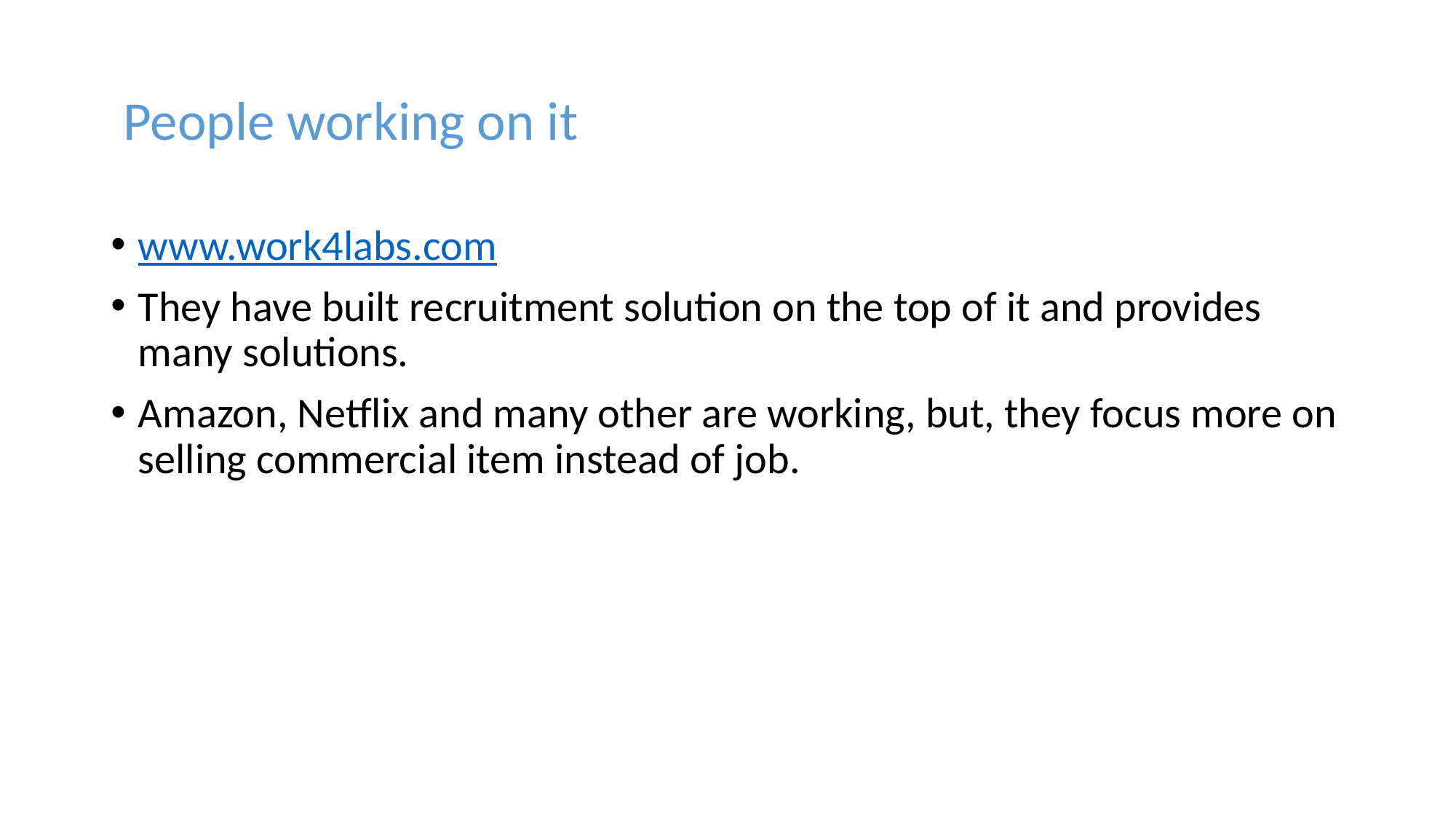

# People working on it
www.work4labs.com
They have built recruitment solution on the top of it and provides many solutions.
Amazon, Netflix and many other are working, but, they focus more on selling commercial item instead of job.